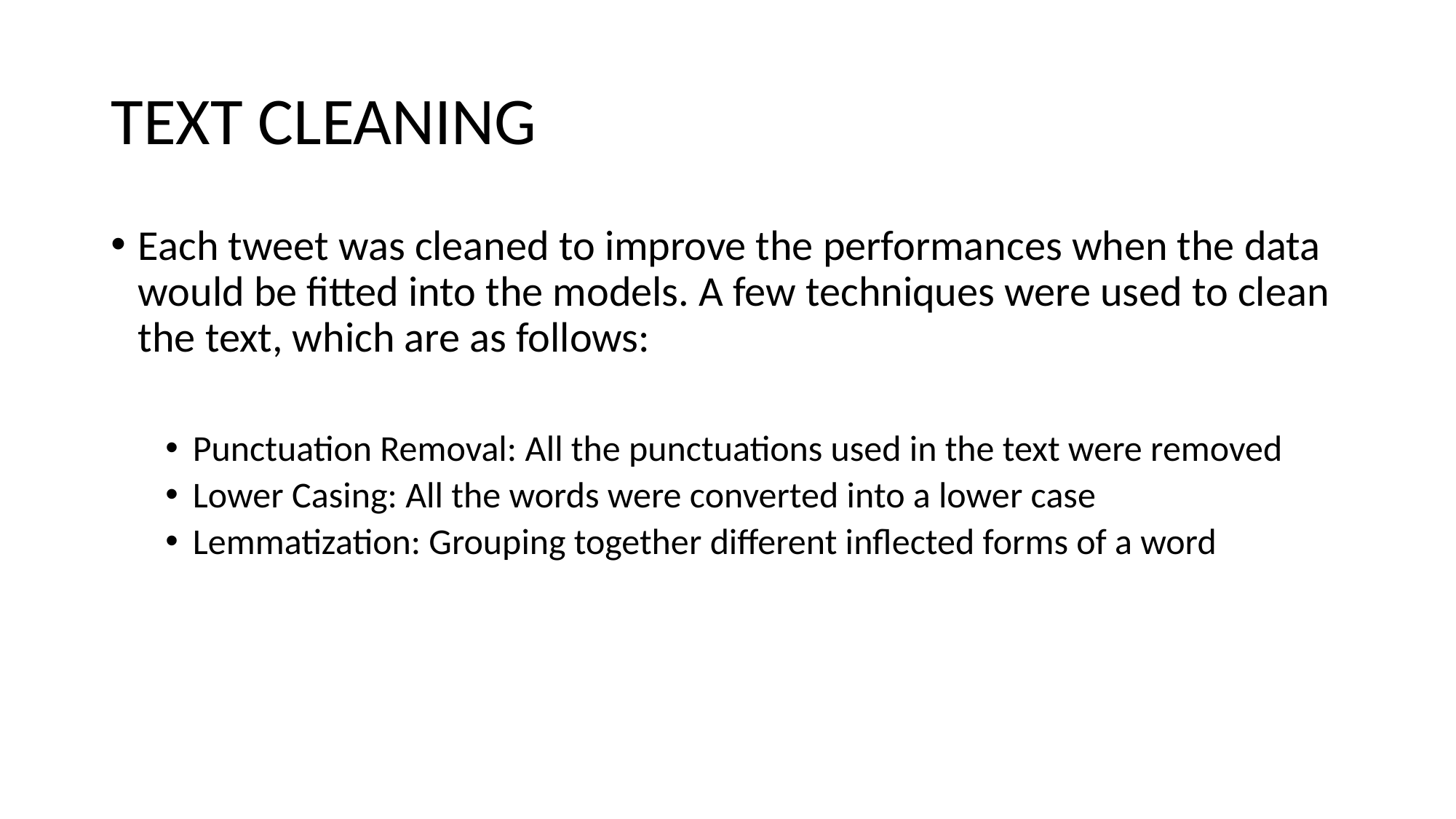

# TEXT CLEANING
Each tweet was cleaned to improve the performances when the data would be fitted into the models. A few techniques were used to clean the text, which are as follows:

Punctuation Removal: All the punctuations used in the text were removed
Lower Casing: All the words were converted into a lower case
Lemmatization: Grouping together different inflected forms of a word